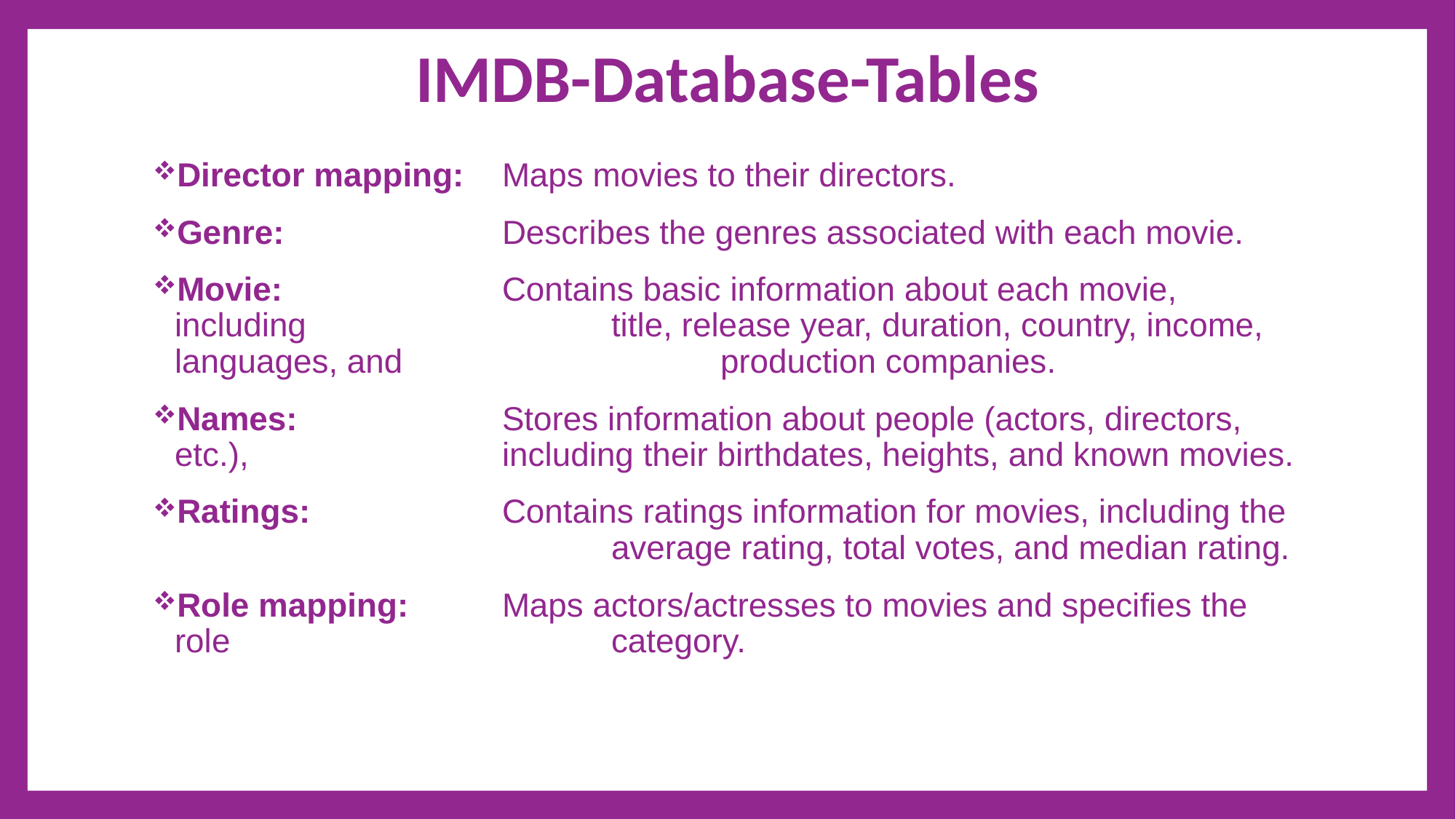

# IMDB-Database-Tables
Director mapping:	Maps movies to their directors.
Genre:		Describes the genres associated with each movie.
Movie: 		Contains basic information about each movie, including 			title, release year, duration, country, income, languages, and 			production companies.
Names:		Stores information about people (actors, directors, etc.), 			including their birthdates, heights, and known movies.
Ratings:		Contains ratings information for movies, including the 				average rating, total votes, and median rating.
Role mapping:	Maps actors/actresses to movies and specifies the role 				category.